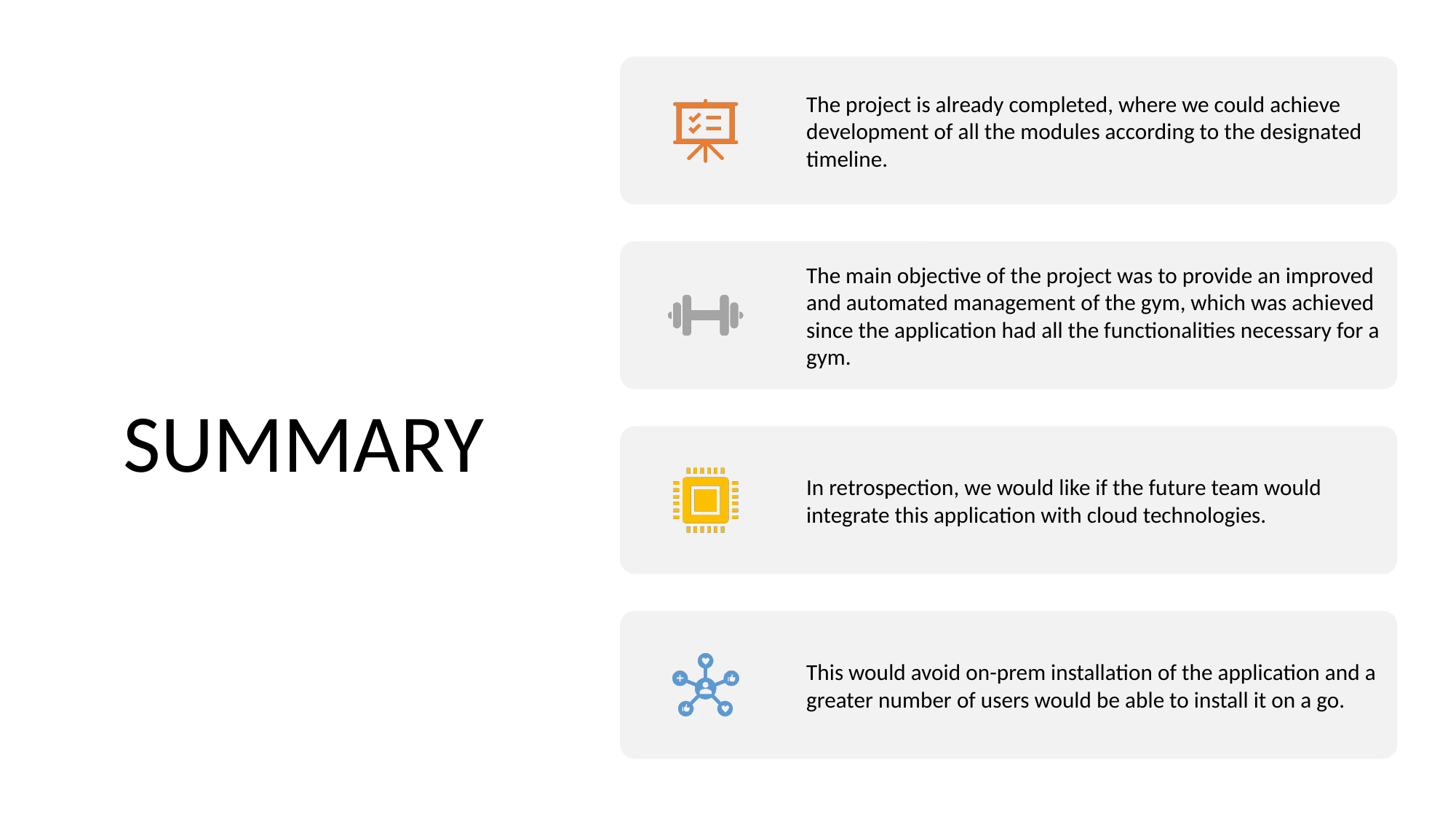

SUMMARY
The project is already completed, where we could achieve development of all the modules according to the designated timeline.
The main objective of the project was to provide an improved and automated management of the gym, which was achieved since the application had all the functionalities necessary for a gym.
In retrospection, we would like if the future team would integrate this application with cloud technologies.
This would avoid on-prem installation of the application and a greater number of users would be able to install it on a go.